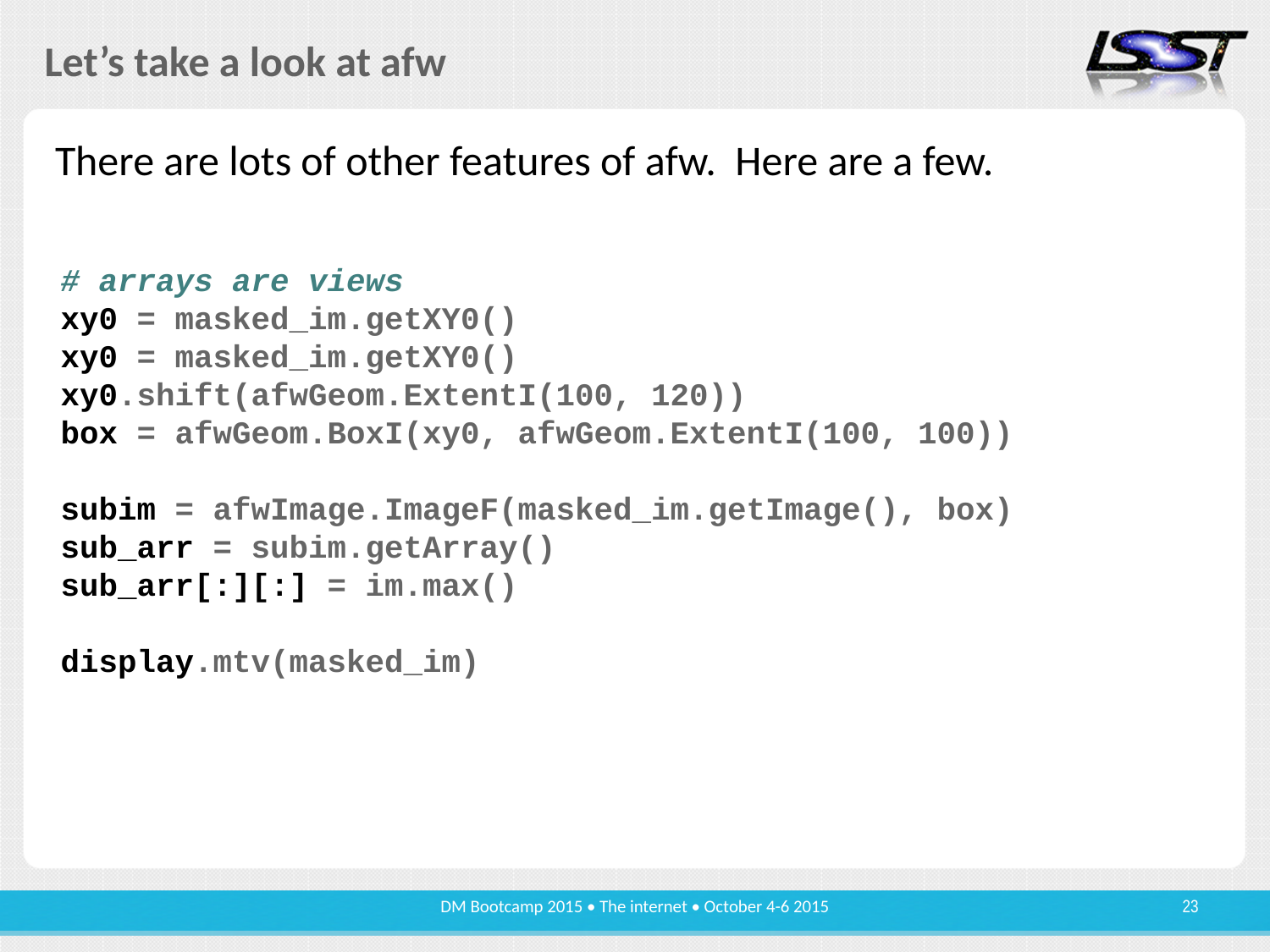

# Let’s take a look at afw
There are lots of other features of afw.  Here are a few.

# arrays are views
xy0 = masked_im.getXY0()
xy0 = masked_im.getXY0()
xy0.shift(afwGeom.ExtentI(100, 120))
box = afwGeom.BoxI(xy0, afwGeom.ExtentI(100, 100))

subim = afwImage.ImageF(masked_im.getImage(), box)
sub_arr = subim.getArray()
sub_arr[:][:] = im.max()

display.mtv(masked_im)